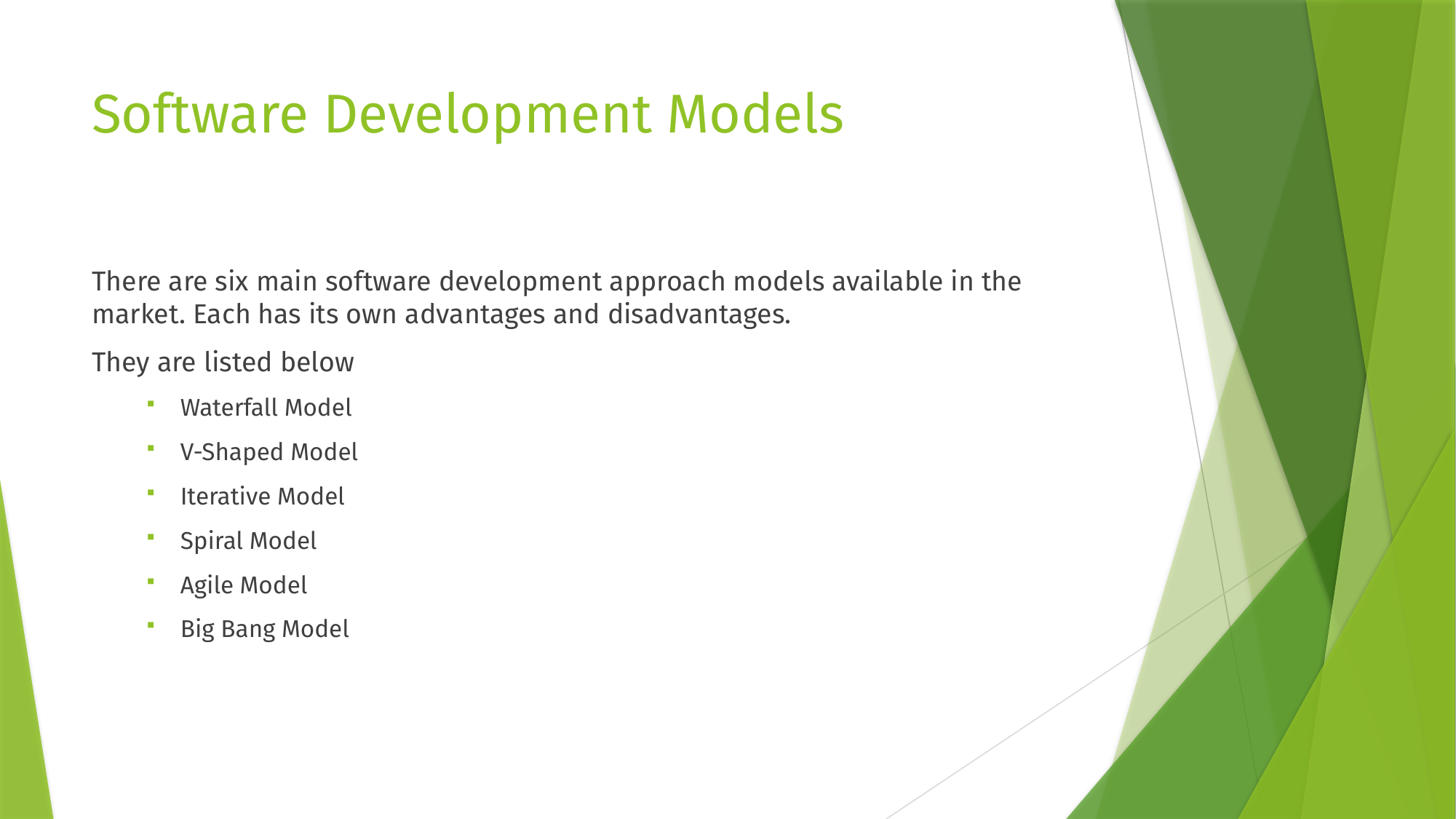

# Software Development Models
There are six main software development approach models available in the market. Each has its own advantages and disadvantages.
They are listed below
Waterfall Model
V-Shaped Model
Iterative Model
Spiral Model
Agile Model
Big Bang Model